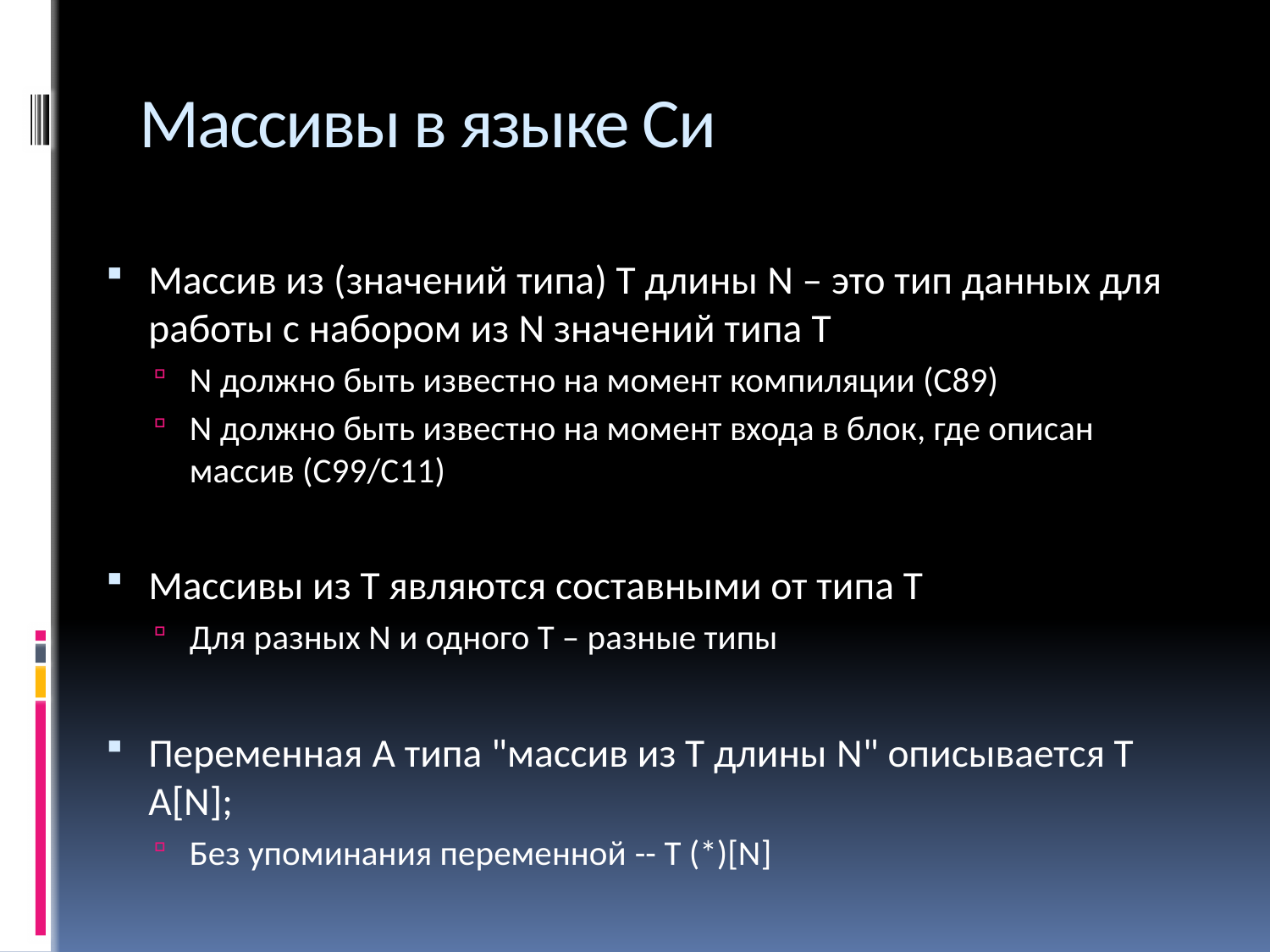

# Массивы в языке Си
Массив из (значений типа) T длины N – это тип данных для работы с набором из N значений типа Т
N должно быть известно на момент компиляции (С89)
N должно быть известно на момент входа в блок, где описан массив (С99/С11)

Массивы из Т являются составными от типа Т
Для разных N и одного Т – разные типы

Переменная A типа "массив из Т длины N" описывается Т A[N];
Без упоминания переменной -- Т (*)[N]